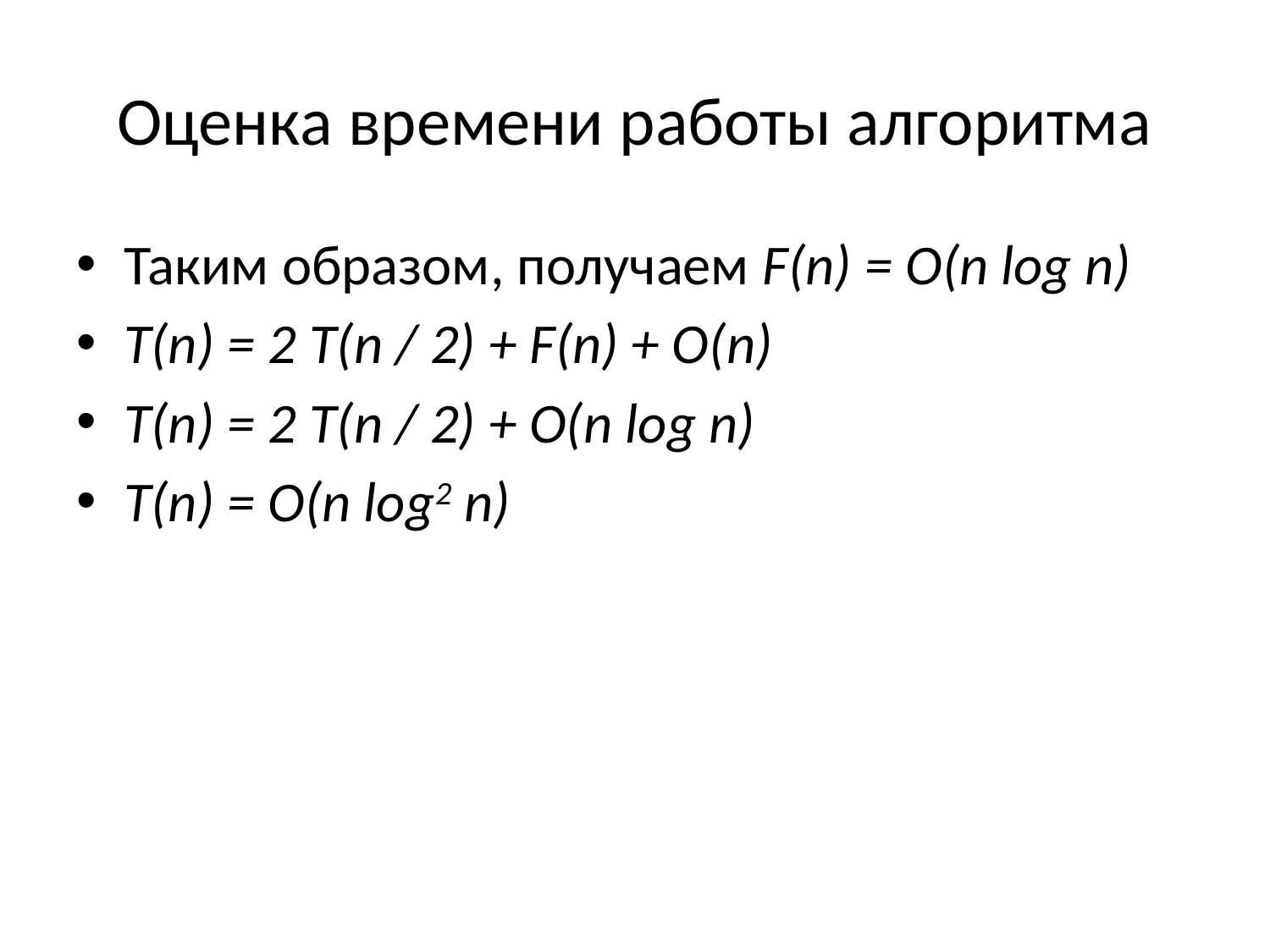

# Оценка времени работы алгоритма
Таким образом, получаем F(n) = O(n log n)
T(n) = 2 T(n / 2) + F(n) + O(n)
T(n) = 2 T(n / 2) + O(n log n)
T(n) = O(n log2 n)